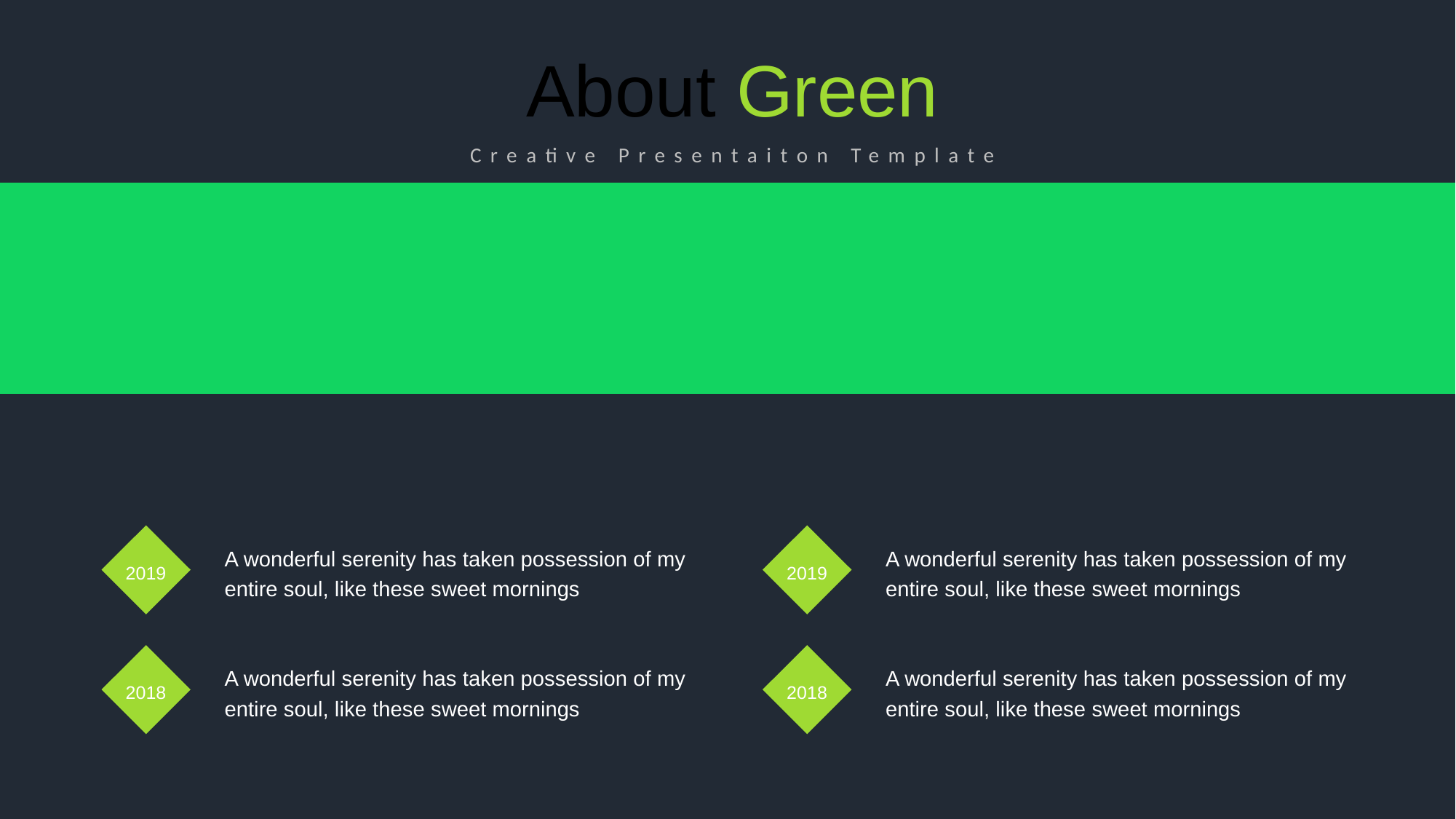

About Green
Creative Presentaiton Template

2019

2019
A wonderful serenity has taken possession of my entire soul, like these sweet mornings
A wonderful serenity has taken possession of my entire soul, like these sweet mornings

2018

2018
A wonderful serenity has taken possession of my entire soul, like these sweet mornings
A wonderful serenity has taken possession of my entire soul, like these sweet mornings